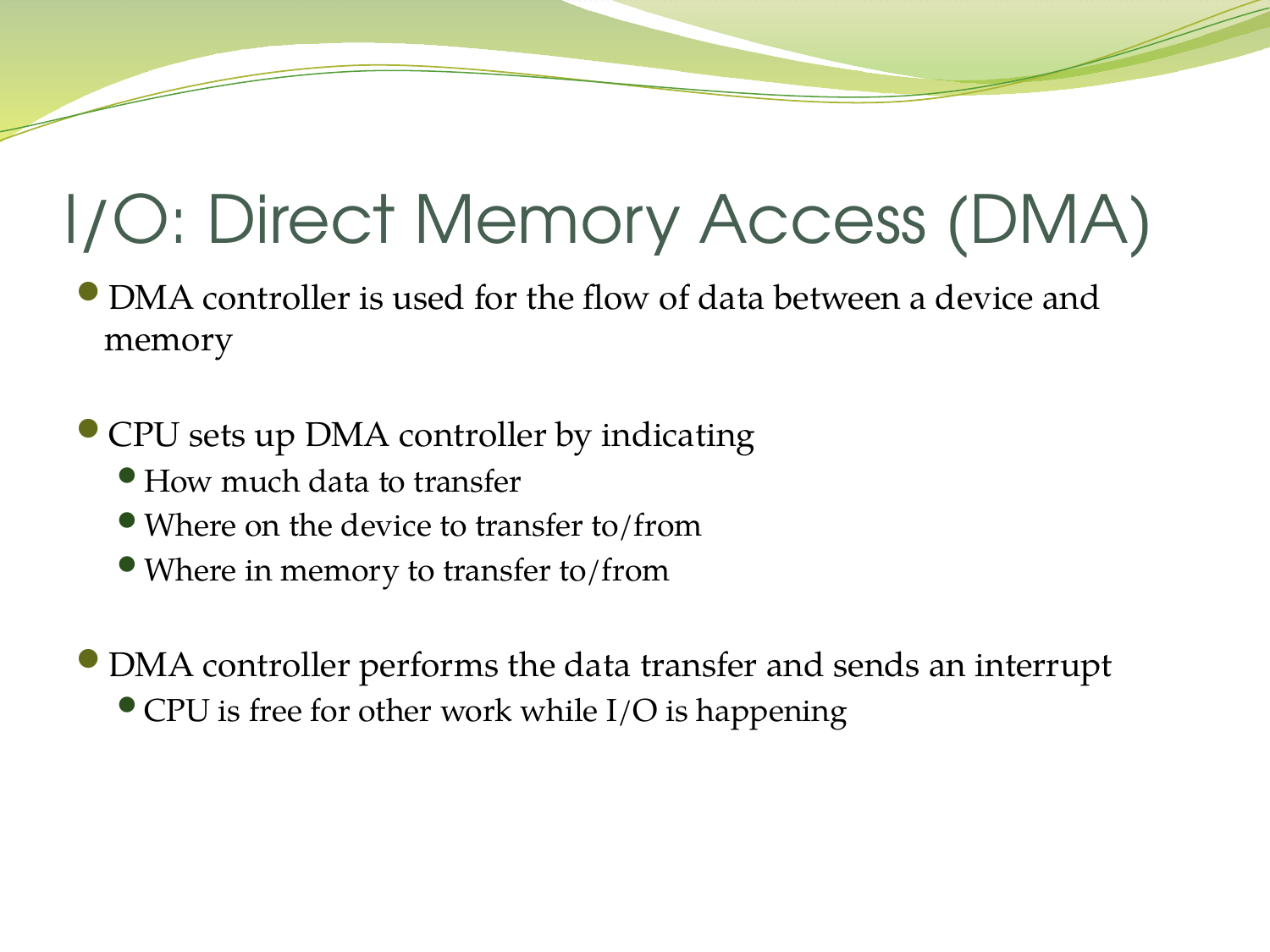

# I/O: Direct Memory Access (DMA)
DMA controller is used for the flow of data between a device and memory

CPU sets up DMA controller by indicating
How much data to transfer
Where on the device to transfer to/from
Where in memory to transfer to/from

DMA controller performs the data transfer and sends an interrupt
CPU is free for other work while I/O is happening